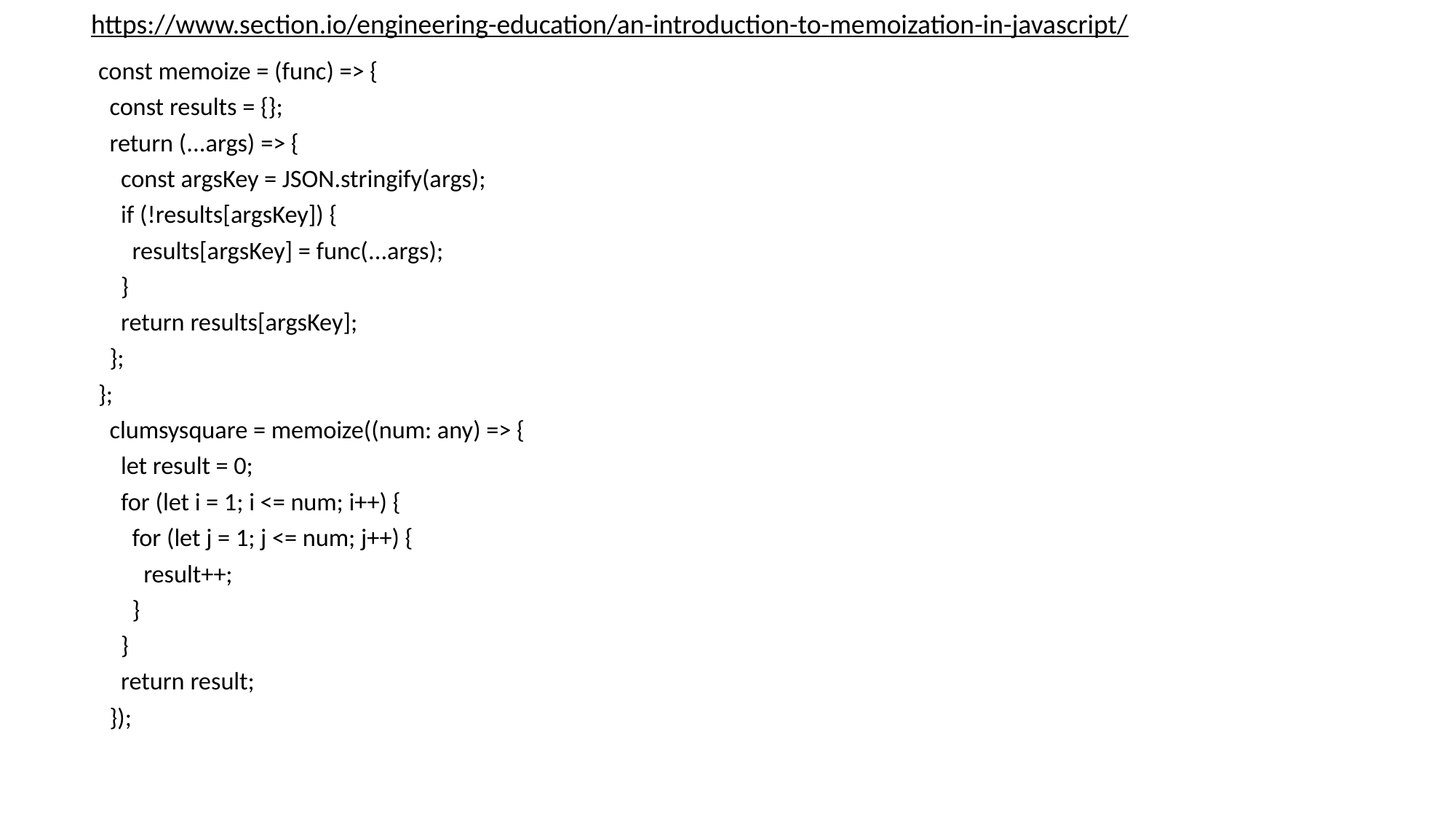

# https://www.section.io/engineering-education/an-introduction-to-memoization-in-javascript/
const memoize = (func) => {
  const results = {};
  return (...args) => {
    const argsKey = JSON.stringify(args);
    if (!results[argsKey]) {
      results[argsKey] = func(...args);
    }
    return results[argsKey];
  };
};
  clumsysquare = memoize((num: any) => {
    let result = 0;
    for (let i = 1; i <= num; i++) {
      for (let j = 1; j <= num; j++) {
        result++;
      }
    }
    return result;
  });